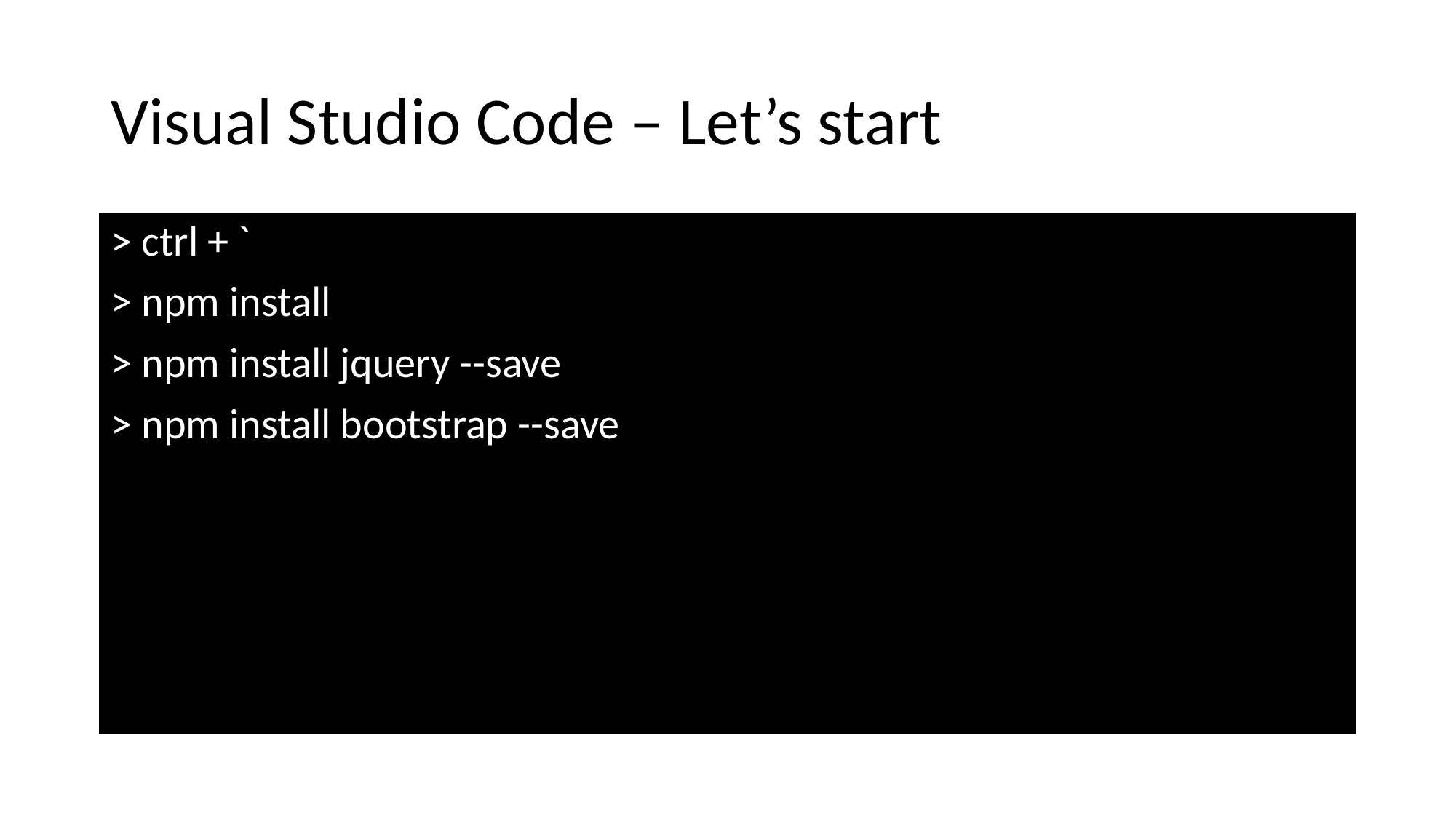

# Visual Studio Code – Let’s start
> ctrl + `
> npm install
> npm install jquery --save
> npm install bootstrap --save